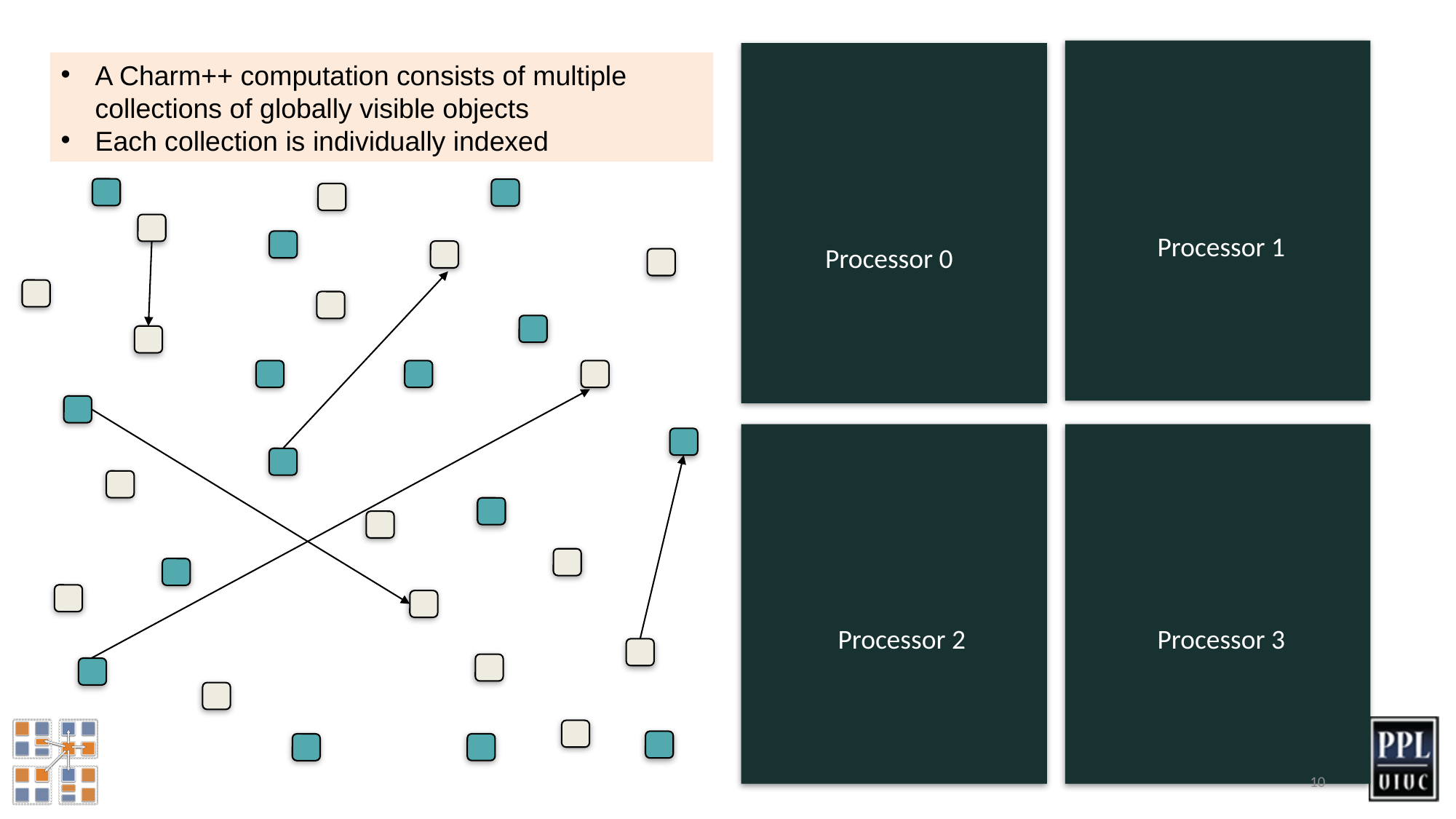

Processor 1

Processor 0
A Charm++ computation consists of multiple collections of globally visible objects
Each collection is individually indexed

Processor 2

Processor 3

10